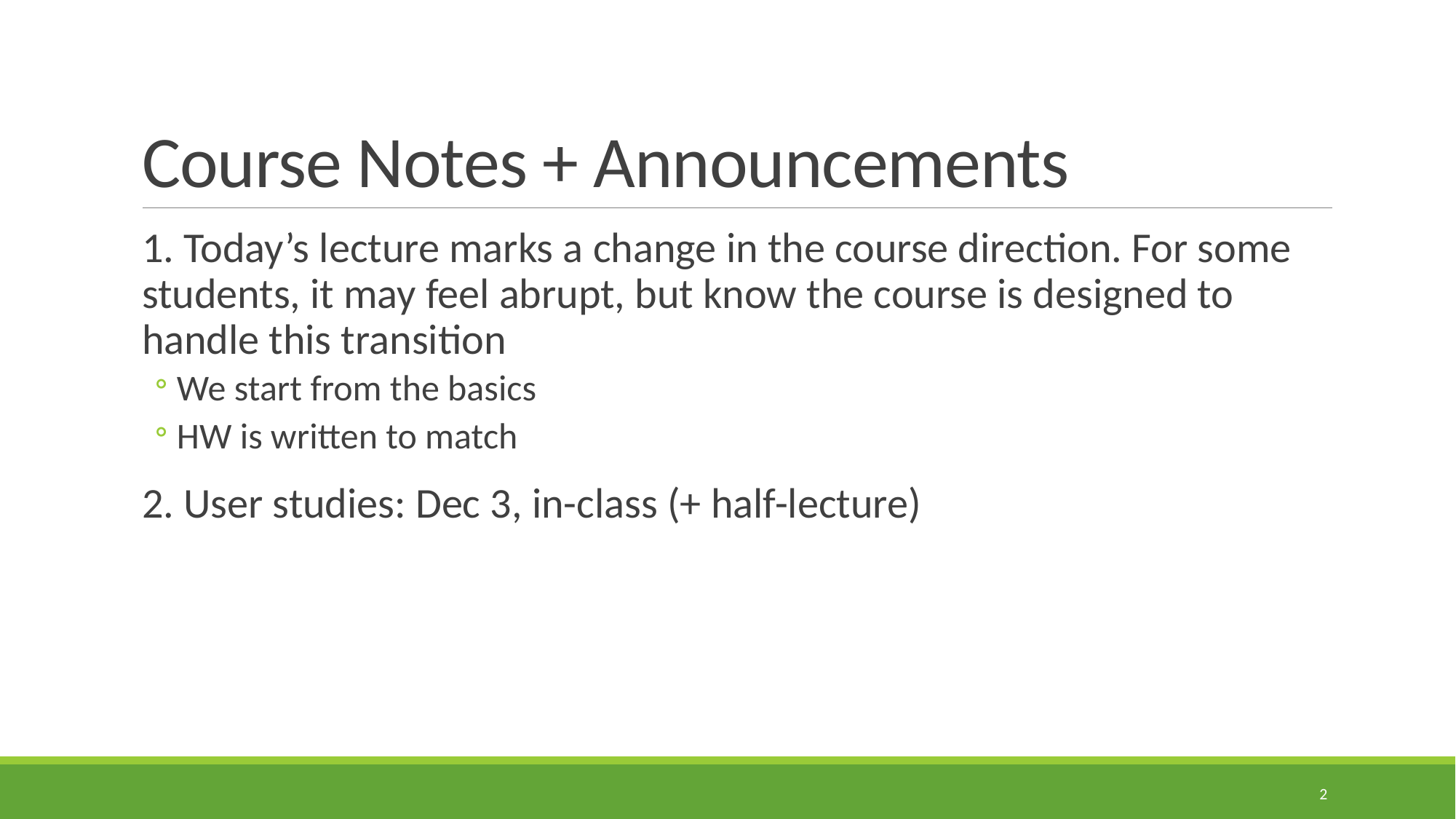

# Course Notes + Announcements
1. Today’s lecture marks a change in the course direction. For some students, it may feel abrupt, but know the course is designed to handle this transition
We start from the basics
HW is written to match
2. User studies: Dec 3, in-class (+ half-lecture)
2